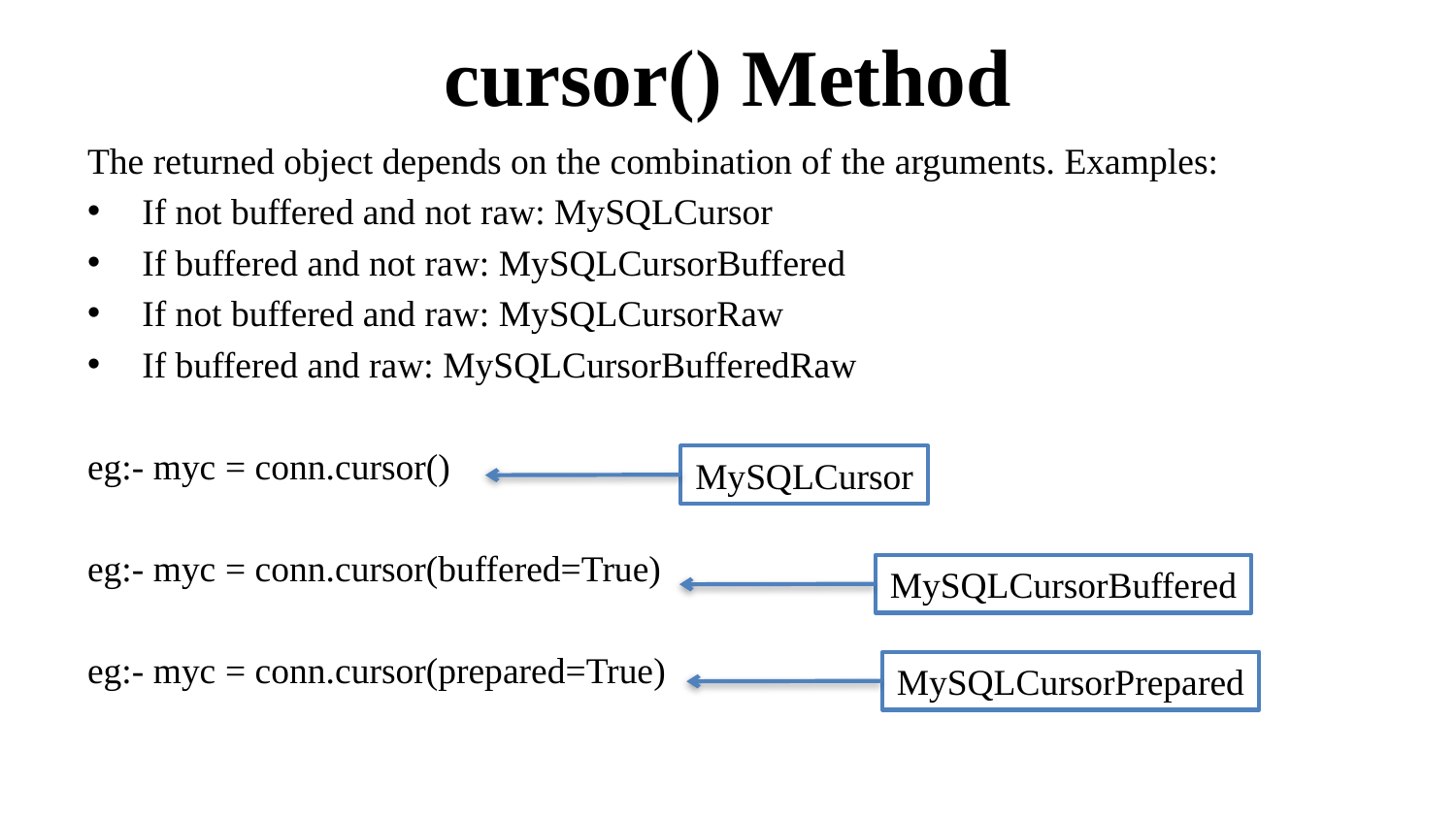

# cursor() Method
The returned object depends on the combination of the arguments. Examples:
If not buffered and not raw: MySQLCursor
If buffered and not raw: MySQLCursorBuffered
If not buffered and raw: MySQLCursorRaw
If buffered and raw: MySQLCursorBufferedRaw

eg:- myc = conn.cursor()

eg:- myc = conn.cursor(buffered=True)

eg:- myc = conn.cursor(prepared=True)
MySQLCursor
MySQLCursorBuffered
MySQLCursorPrepared